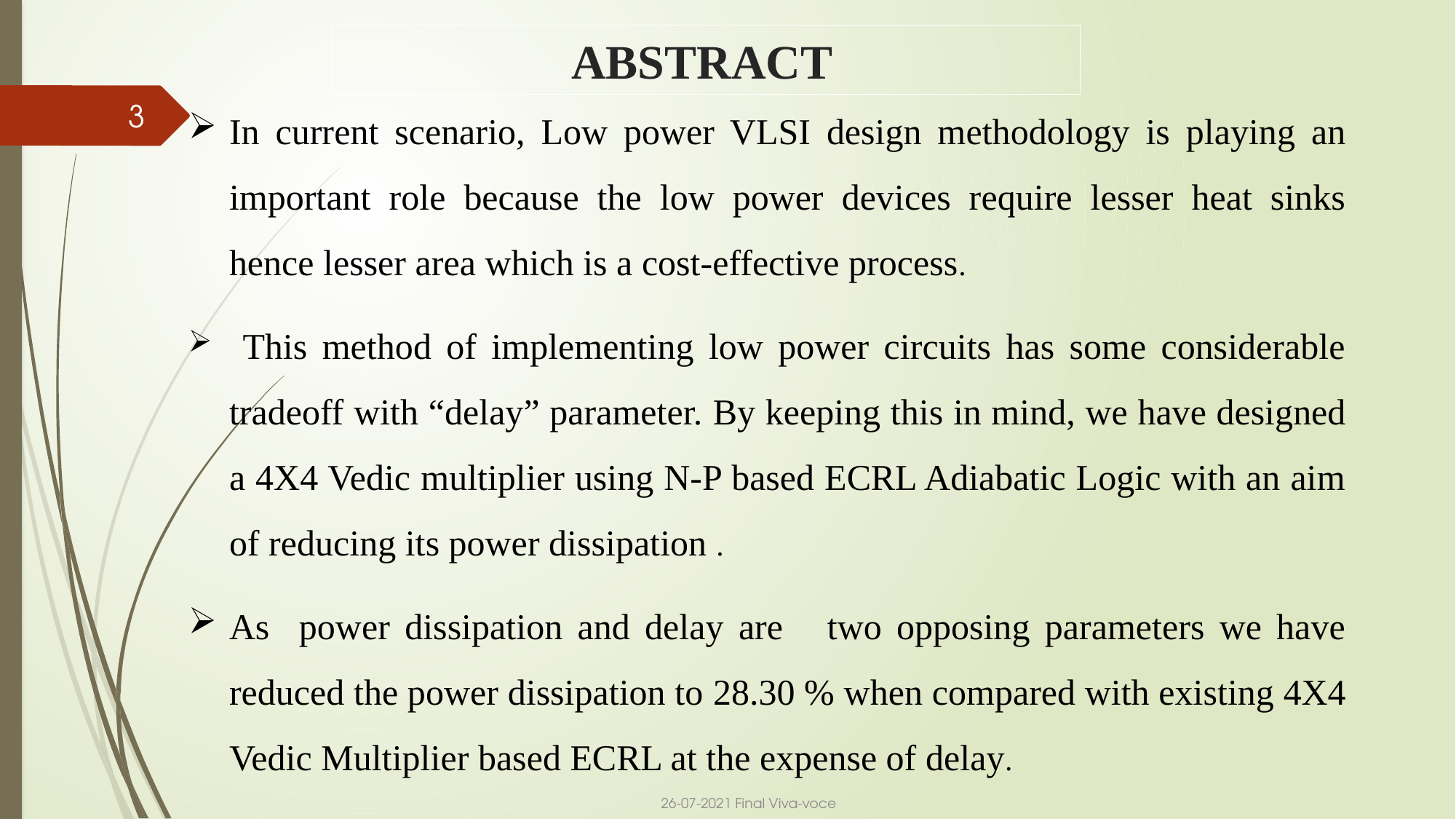

# ABSTRACT
3
In current scenario, Low power VLSI design methodology is playing an important role because the low power devices require lesser heat sinks hence lesser area which is a cost-effective process.
 This method of implementing low power circuits has some considerable tradeoff with “delay” parameter. By keeping this in mind, we have designed a 4X4 Vedic multiplier using N-P based ECRL Adiabatic Logic with an aim of reducing its power dissipation .
As  power dissipation and delay are   two opposing parameters we have reduced the power dissipation to 28.30 % when compared with existing 4X4 Vedic Multiplier based ECRL at the expense of delay.

26-07-2021 Final Viva-voce